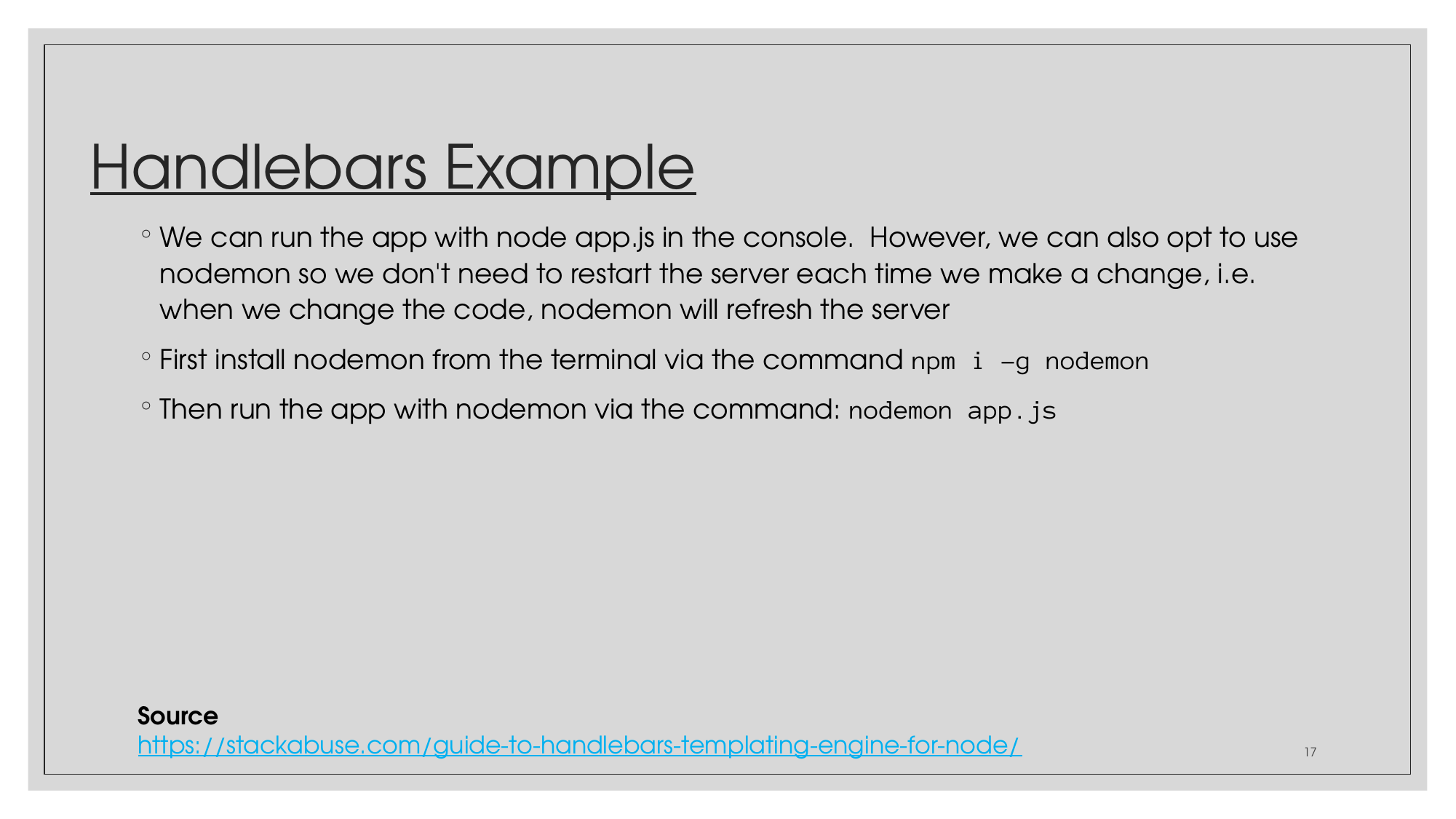

# Handlebars Example
We can run the app with node app.js in the console.  However, we can also opt to use nodemon so we don't need to restart the server each time we make a change, i.e. when we change the code, nodemon will refresh the server
First install nodemon from the terminal via the command npm i -g nodemon
Then run the app with nodemon via the command: nodemon app.js
Source
https://stackabuse.com/guide-to-handlebars-templating-engine-for-node/
17